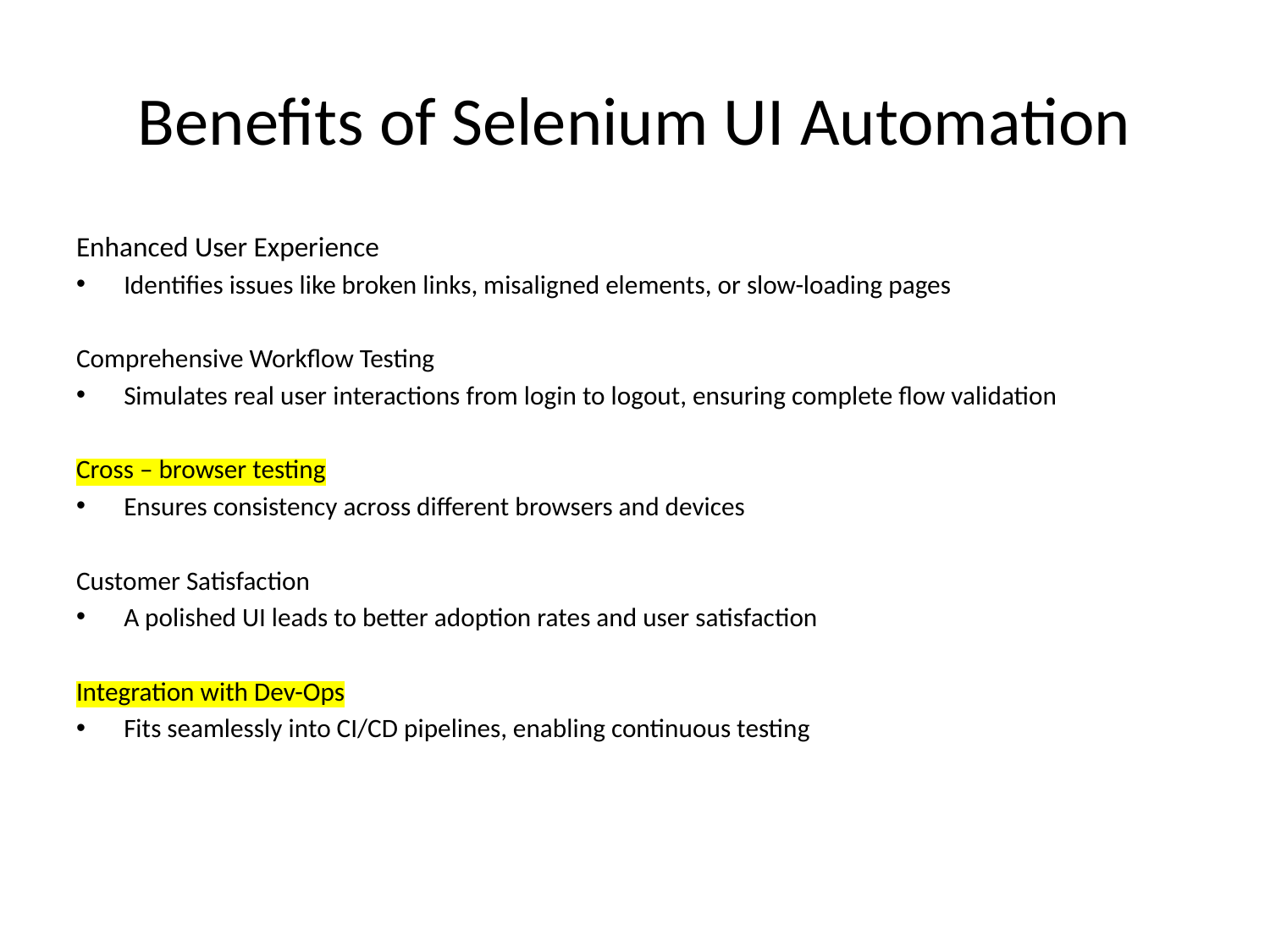

# Benefits of Selenium UI Automation
Enhanced User Experience
Identifies issues like broken links, misaligned elements, or slow-loading pages

Comprehensive Workflow Testing
Simulates real user interactions from login to logout, ensuring complete flow validation

Cross – browser testing
Ensures consistency across different browsers and devices

Customer Satisfaction
A polished UI leads to better adoption rates and user satisfaction

Integration with Dev-Ops
Fits seamlessly into CI/CD pipelines, enabling continuous testing